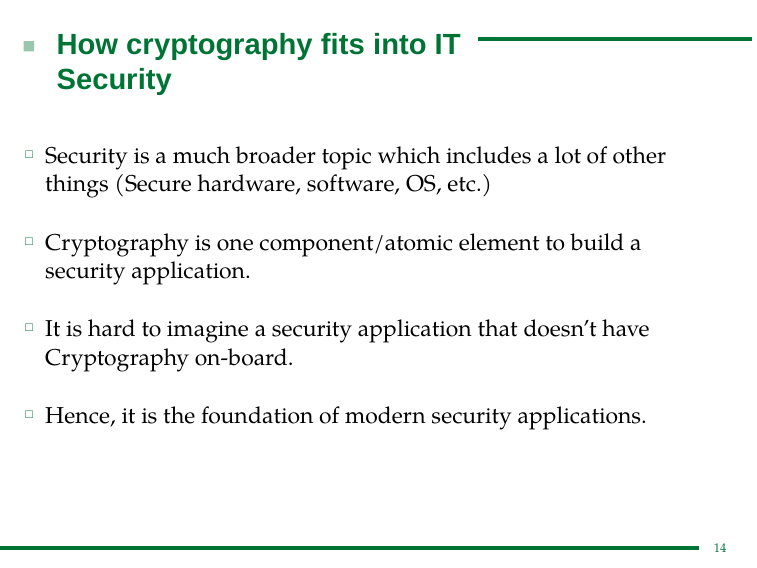

# How cryptography fits into IT Security

Security is a much broader topic which includes a lot of other things (Secure hardware, software, OS, etc.)

Cryptography is one component/atomic element to build a security application.

It is hard to imagine a security application that doesn’t have Cryptography on-board.

Hence, it is the foundation of modern security applications.

14